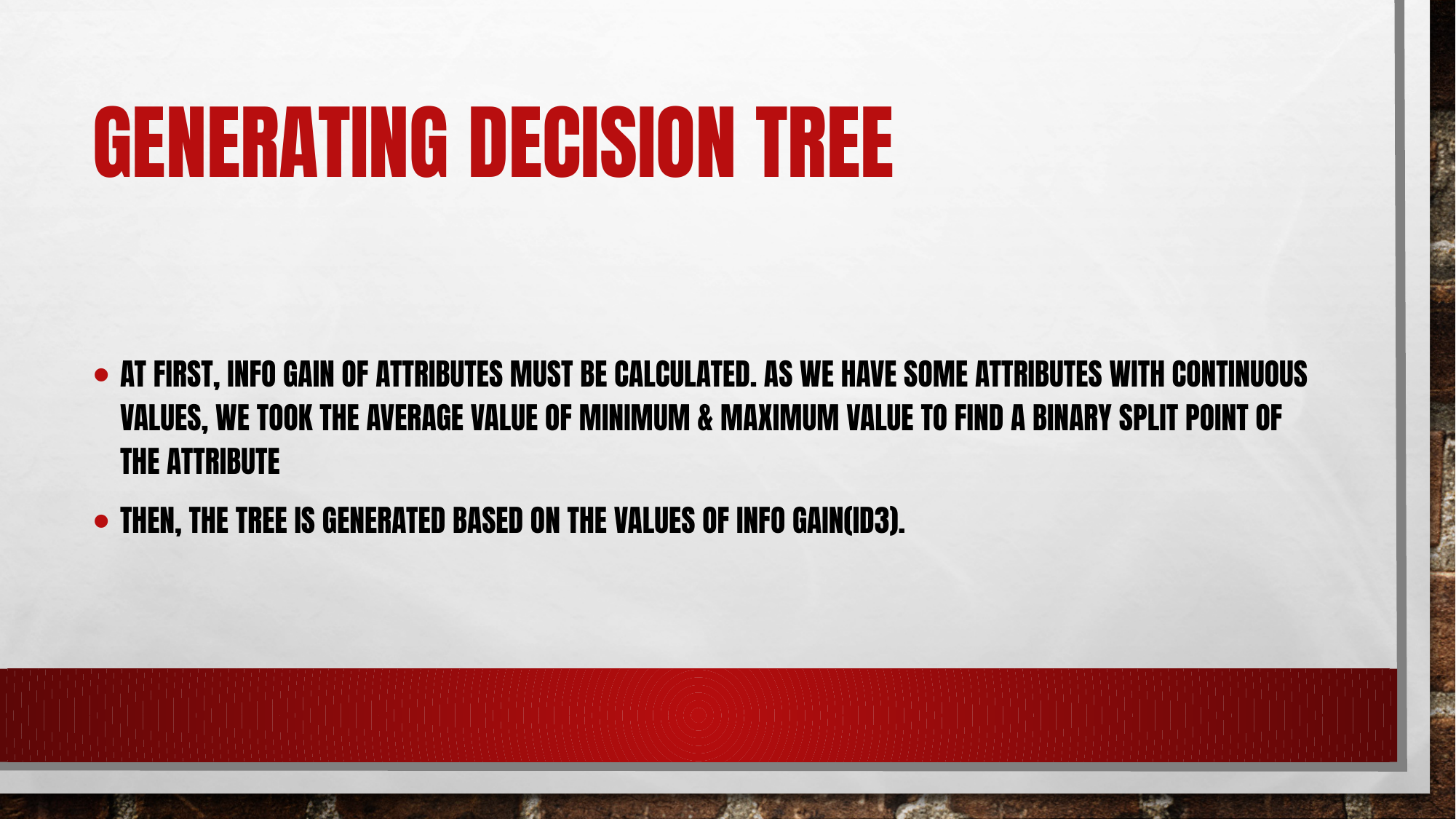

# Generating decision tree
At first, info gain of attributes must be calculated. As we have some attributes with continuous values, we took the average value of minimum & maximum value to find a binary split point of the attribute
Then, the tree is generated based on the values of info gain(id3).